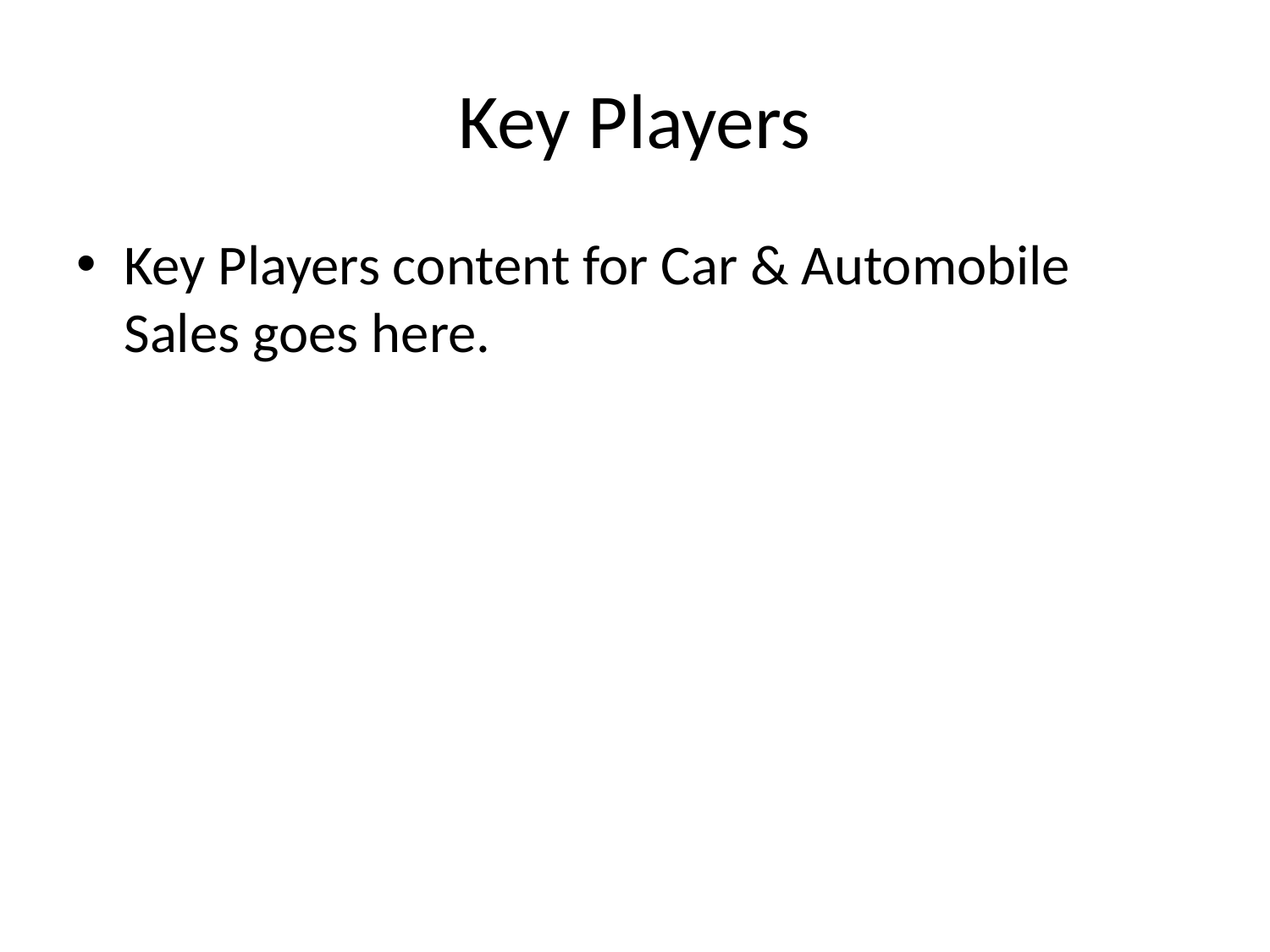

# Key Players
Key Players content for Car & Automobile Sales goes here.